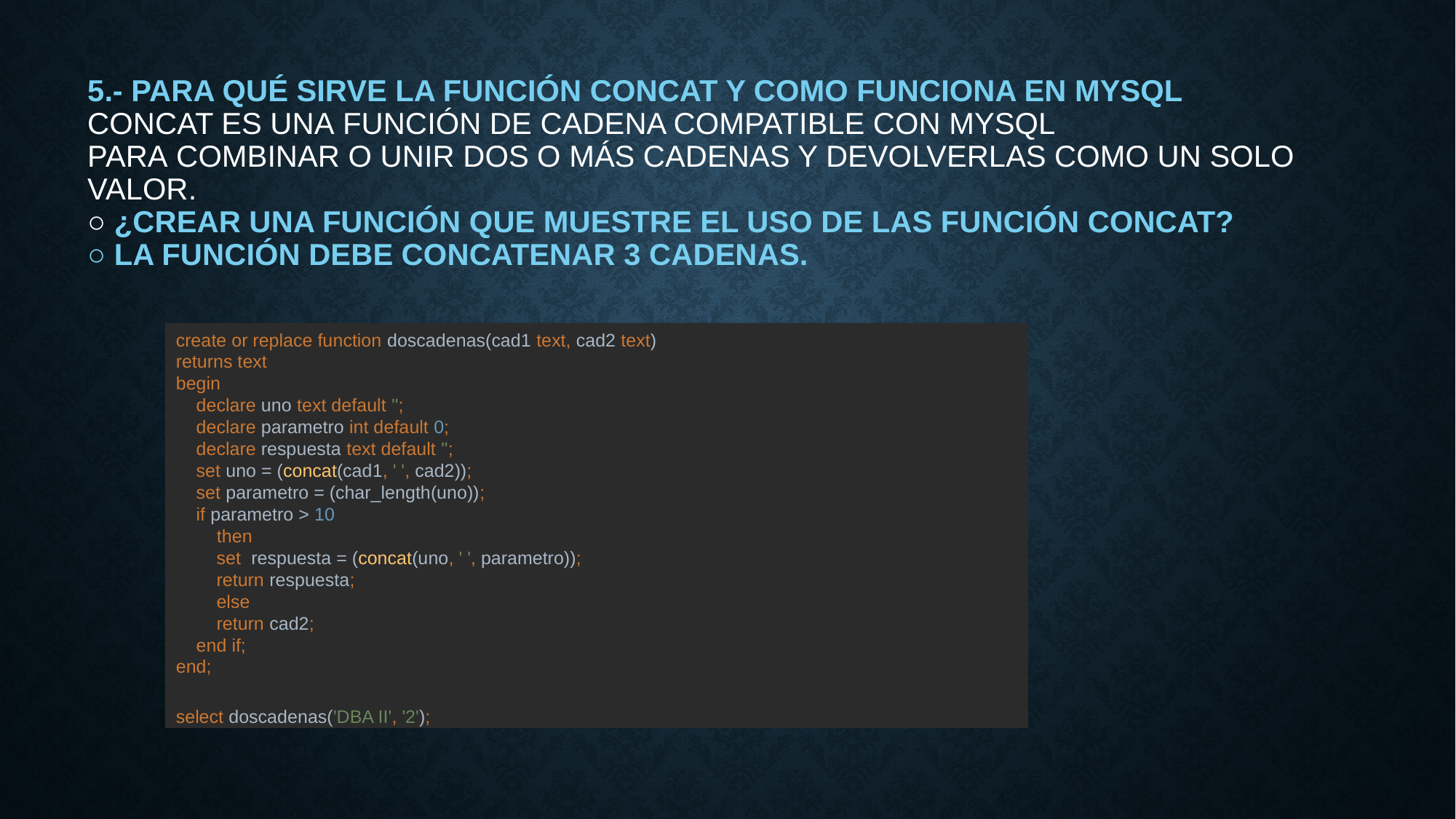

# 5.- Para qué sirve la función CONCAT y como funciona en MYSQL CONCAT es una función de cadena compatible con MySQL para combinar o unir dos o más cadenas y devolverlas como un solo valor. ○ ¿Crear una función que muestre el uso de las función CONCAT? ○ La función debe concatenar 3 cadenas.
create or replace function doscadenas(cad1 text, cad2 text)
returns text
begin
    declare uno text default '';
    declare parametro int default 0;
    declare respuesta text default '';
    set uno = (concat(cad1, ' ', cad2));
    set parametro = (char_length(uno));
    if parametro > 10
        then
        set  respuesta = (concat(uno, ' ', parametro));
        return respuesta;
        else
        return cad2;
    end if;
end;
select doscadenas('DBA II', '2');